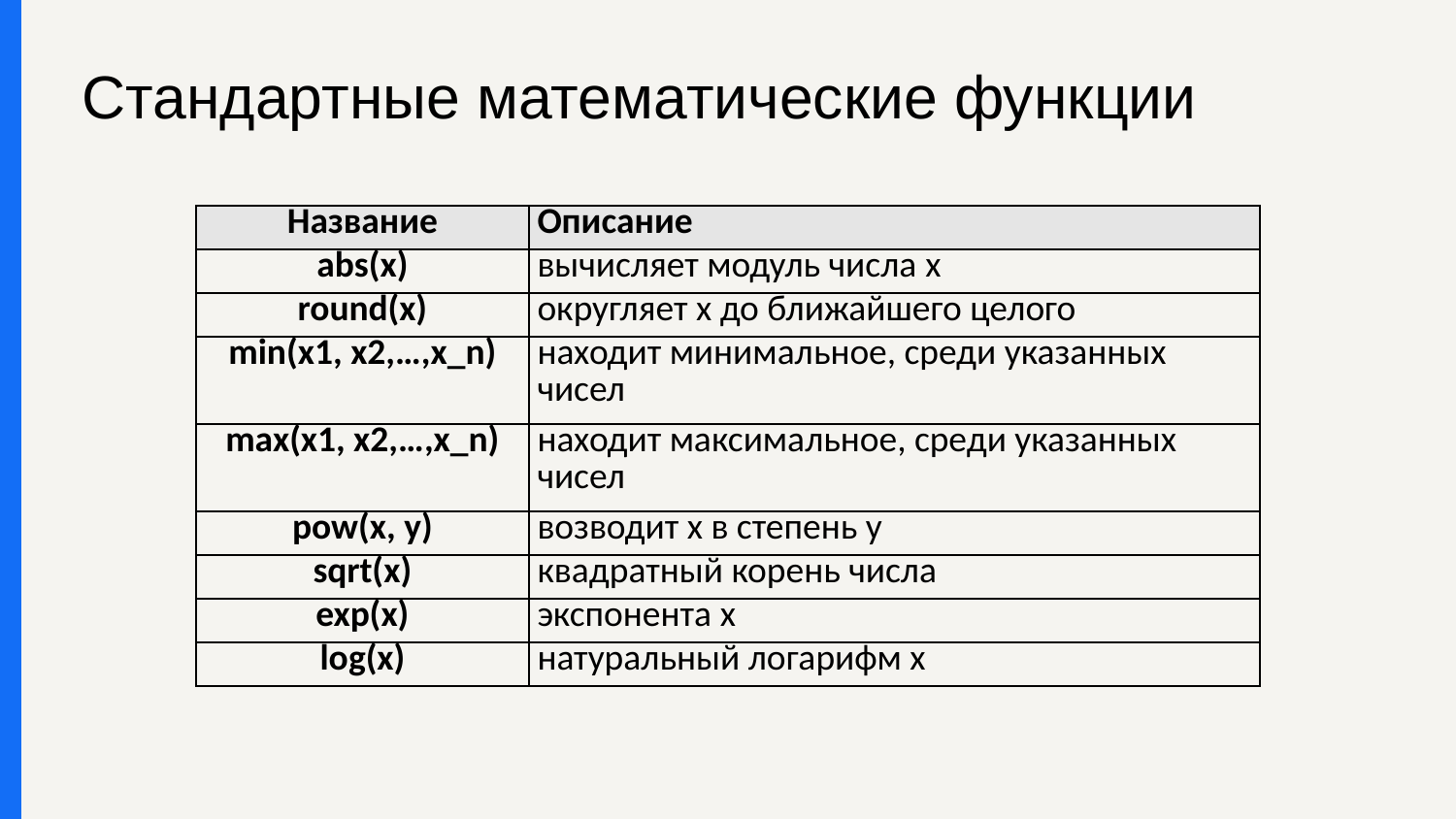

# Стандартные математические функции
| Название | Описание |
| --- | --- |
| abs(x) | вычисляет модуль числа x |
| round(x) | округляет x до ближайшего целого |
| min(x1, x2,…,x\_n) | находит минимальное, среди указанных чисел |
| max(x1, x2,…,x\_n) | находит максимальное, среди указанных чисел |
| pow(x, y) | возводит x в степень y |
| sqrt(x) | квадратный корень числа |
| exp(x) | экспонента x |
| log(x) | натуральный логарифм x |